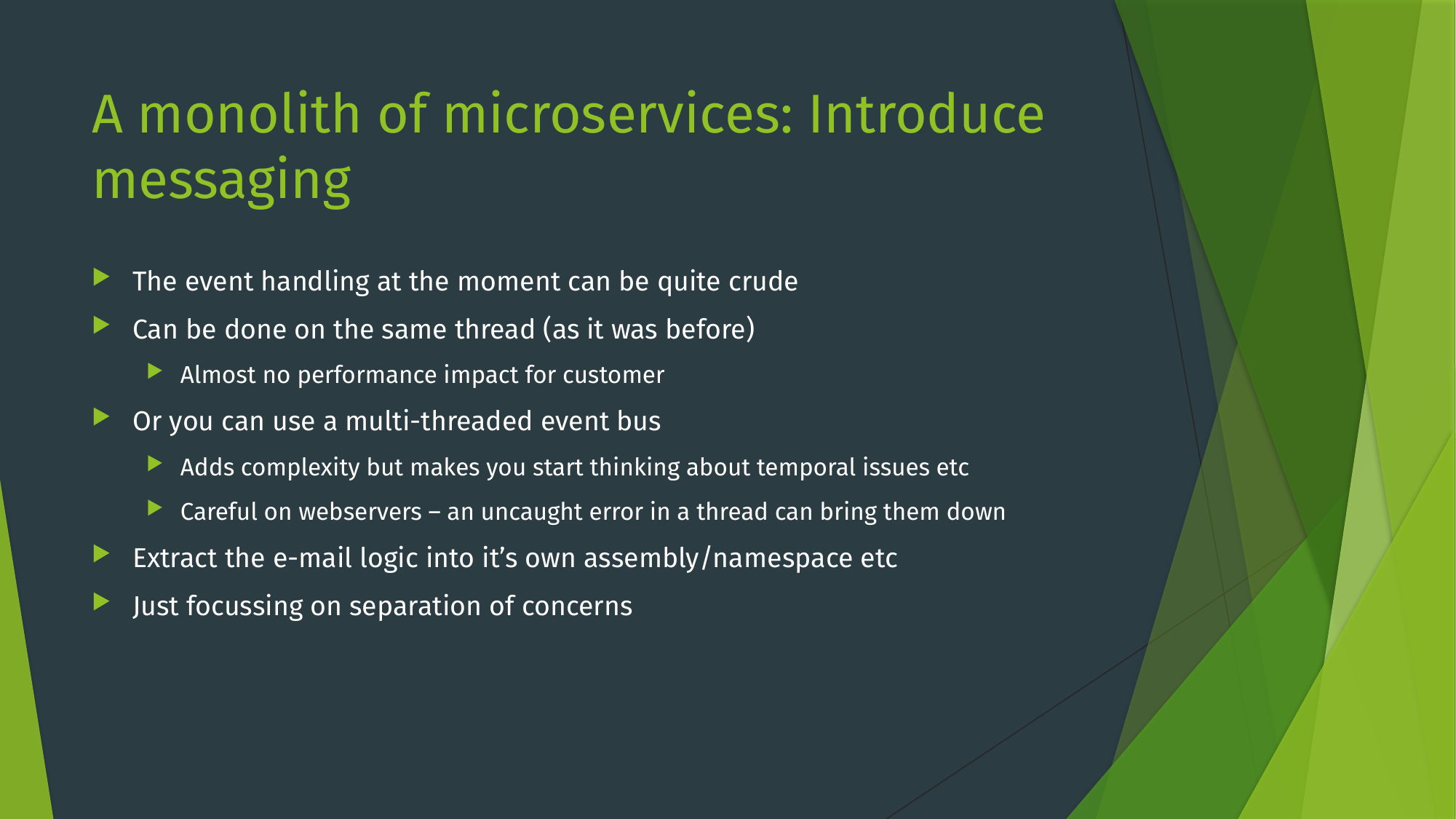

# A monolith of microservices: Introduce messaging
The event handling at the moment can be quite crude
Can be done on the same thread (as it was before)
Almost no performance impact for customer
Or you can use a multi-threaded event bus
Adds complexity but makes you start thinking about temporal issues etc
Careful on webservers – an uncaught error in a thread can bring them down
Extract the e-mail logic into it’s own assembly/namespace etc
Just focussing on separation of concerns